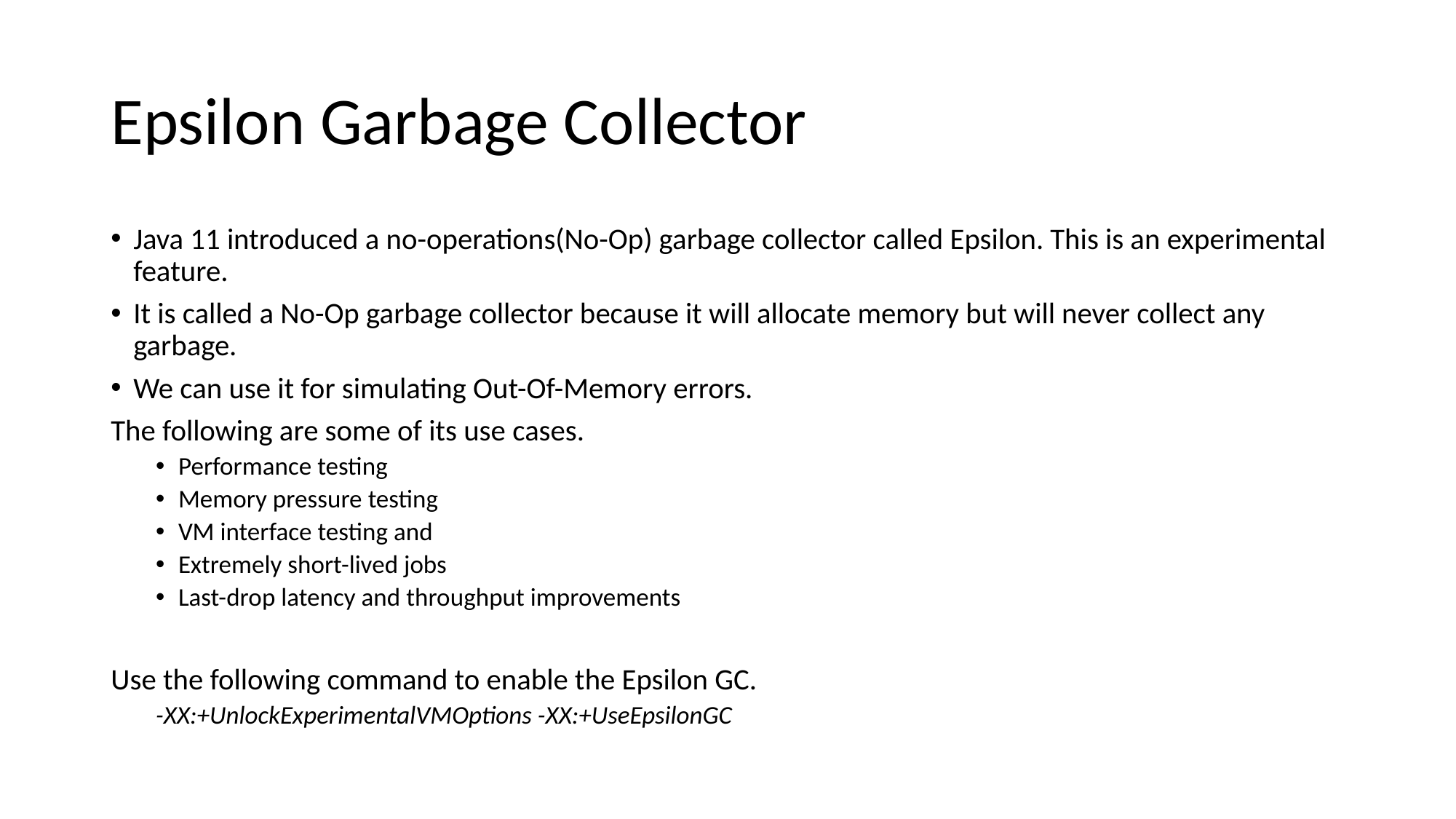

# Epsilon Garbage Collector
Java 11 introduced a no-operations(No-Op) garbage collector called Epsilon. This is an experimental feature.
It is called a No-Op garbage collector because it will allocate memory but will never collect any garbage.
We can use it for simulating Out-Of-Memory errors.
The following are some of its use cases.
Performance testing
Memory pressure testing
VM interface testing and
Extremely short-lived jobs
Last-drop latency and throughput improvements

Use the following command to enable the Epsilon GC.
-XX:+UnlockExperimentalVMOptions -XX:+UseEpsilonGC